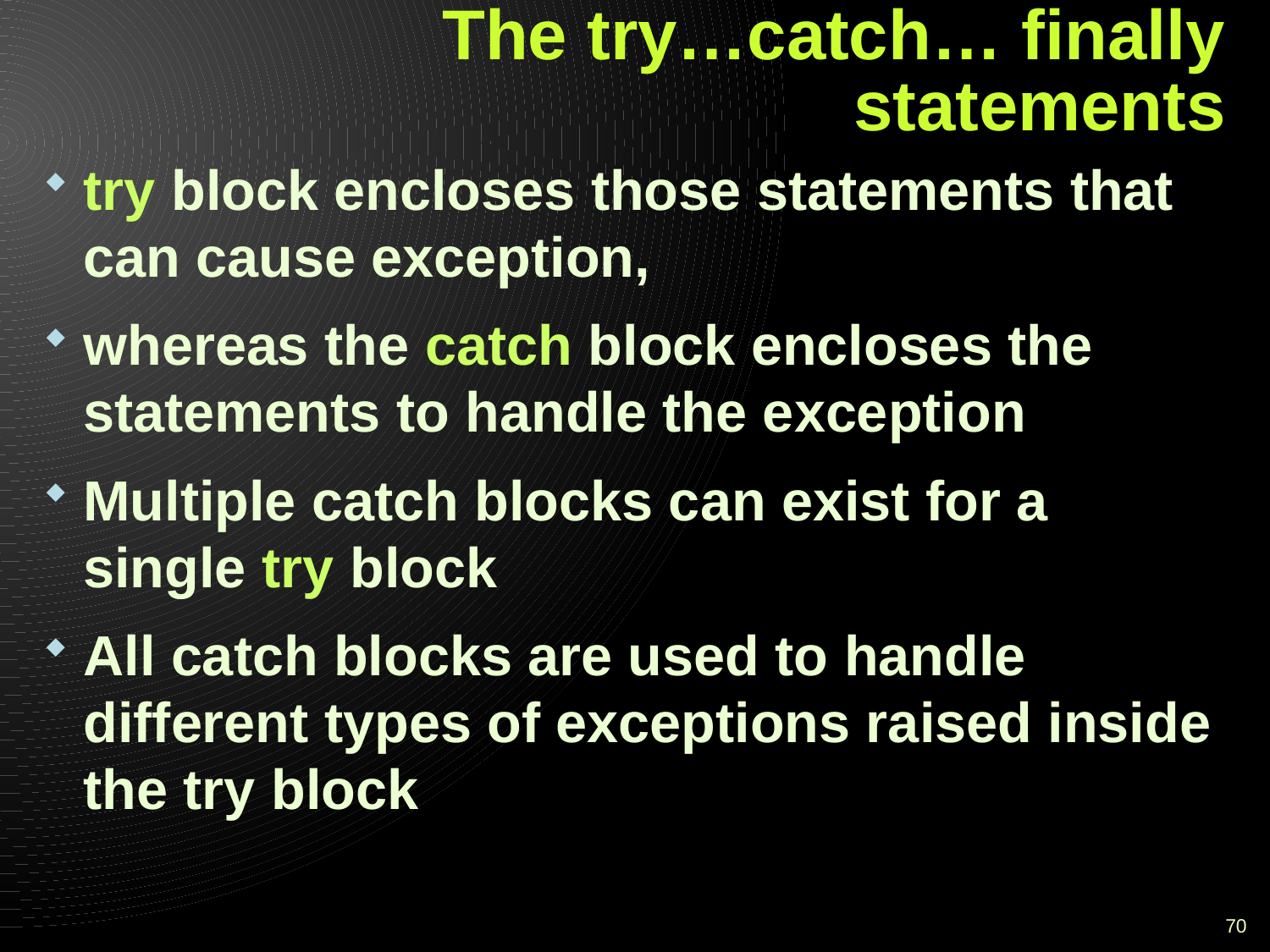

# The try…catch… finally statements
try block encloses those statements that can cause exception,
whereas the catch block encloses the statements to handle the exception
Multiple catch blocks can exist for a single try block
All catch blocks are used to handle different types of exceptions raised inside the try block
70